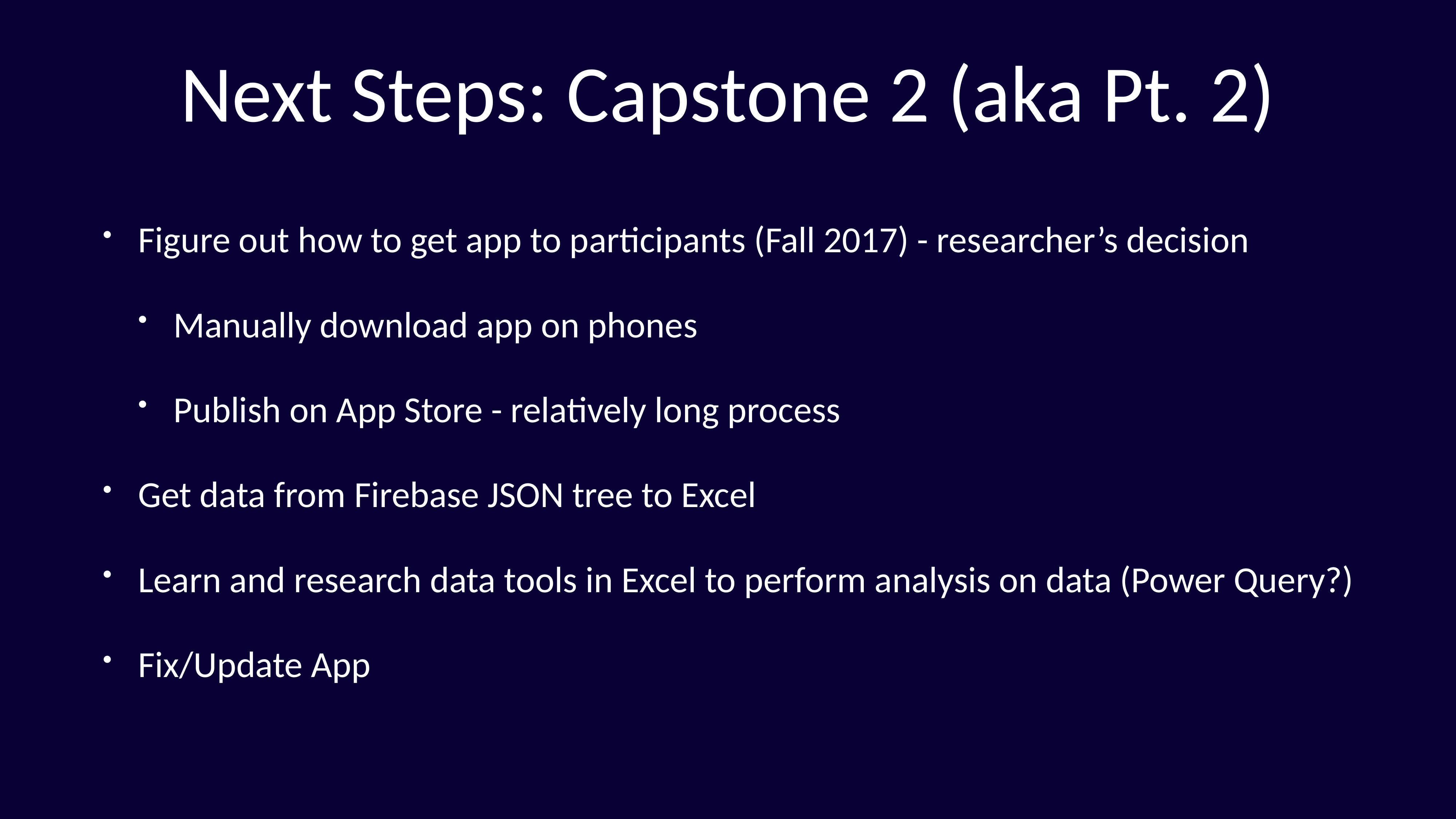

# Next Steps: Capstone 2 (aka Pt. 2)
Figure out how to get app to participants (Fall 2017) - researcher’s decision
Manually download app on phones
Publish on App Store - relatively long process
Get data from Firebase JSON tree to Excel
Learn and research data tools in Excel to perform analysis on data (Power Query?)
Fix/Update App